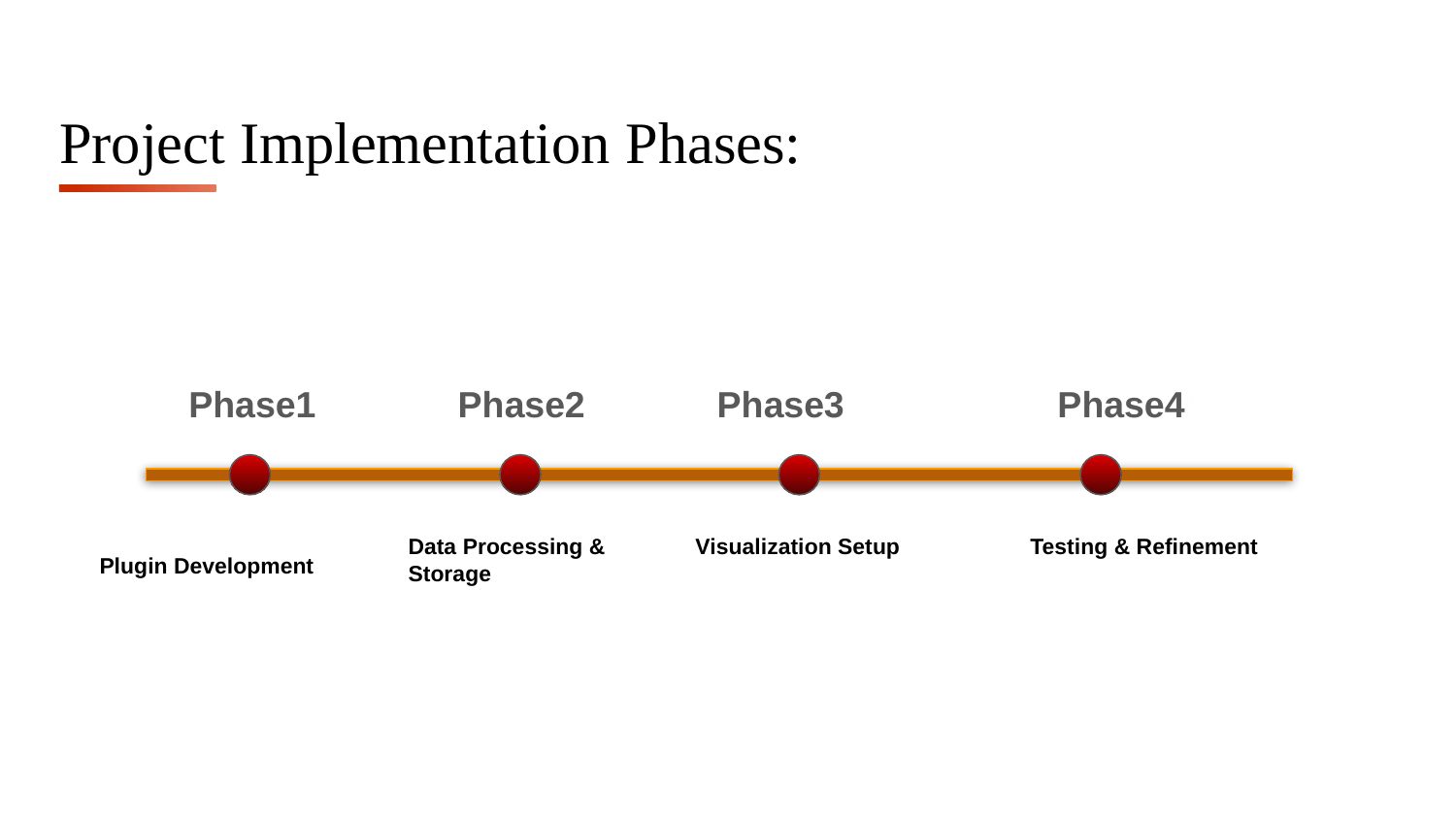

# Project Implementation Phases:

Phase1              Phase2             Phase3                     Phase4

Data Processing & Storage
Visualization Setup
Testing & Refinement
 Plugin Development